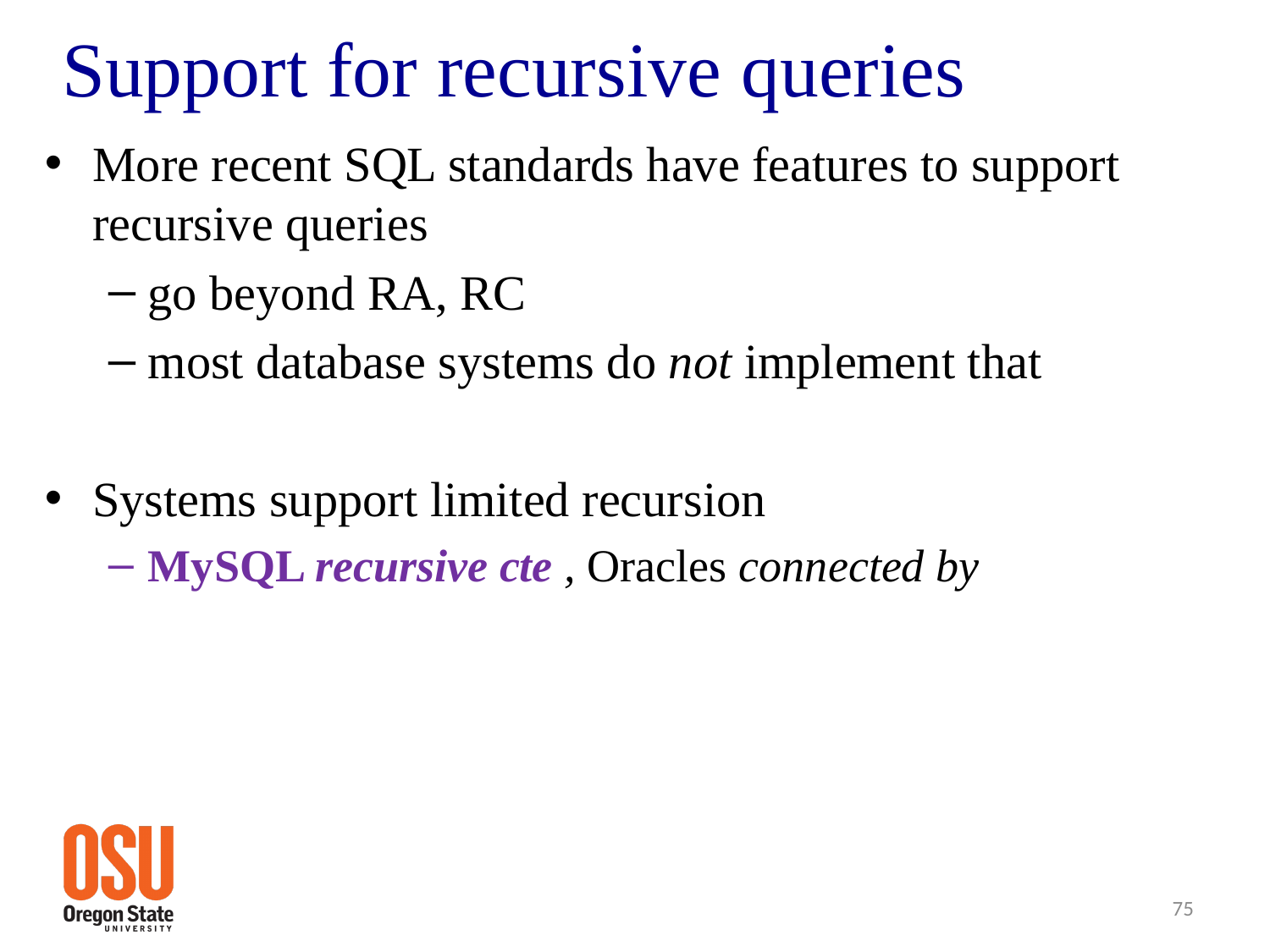

# Support for recursive queries
More recent SQL standards have features to support recursive queries
go beyond RA, RC
most database systems do not implement that

Systems support limited recursion
MySQL recursive cte , Oracles connected by

75